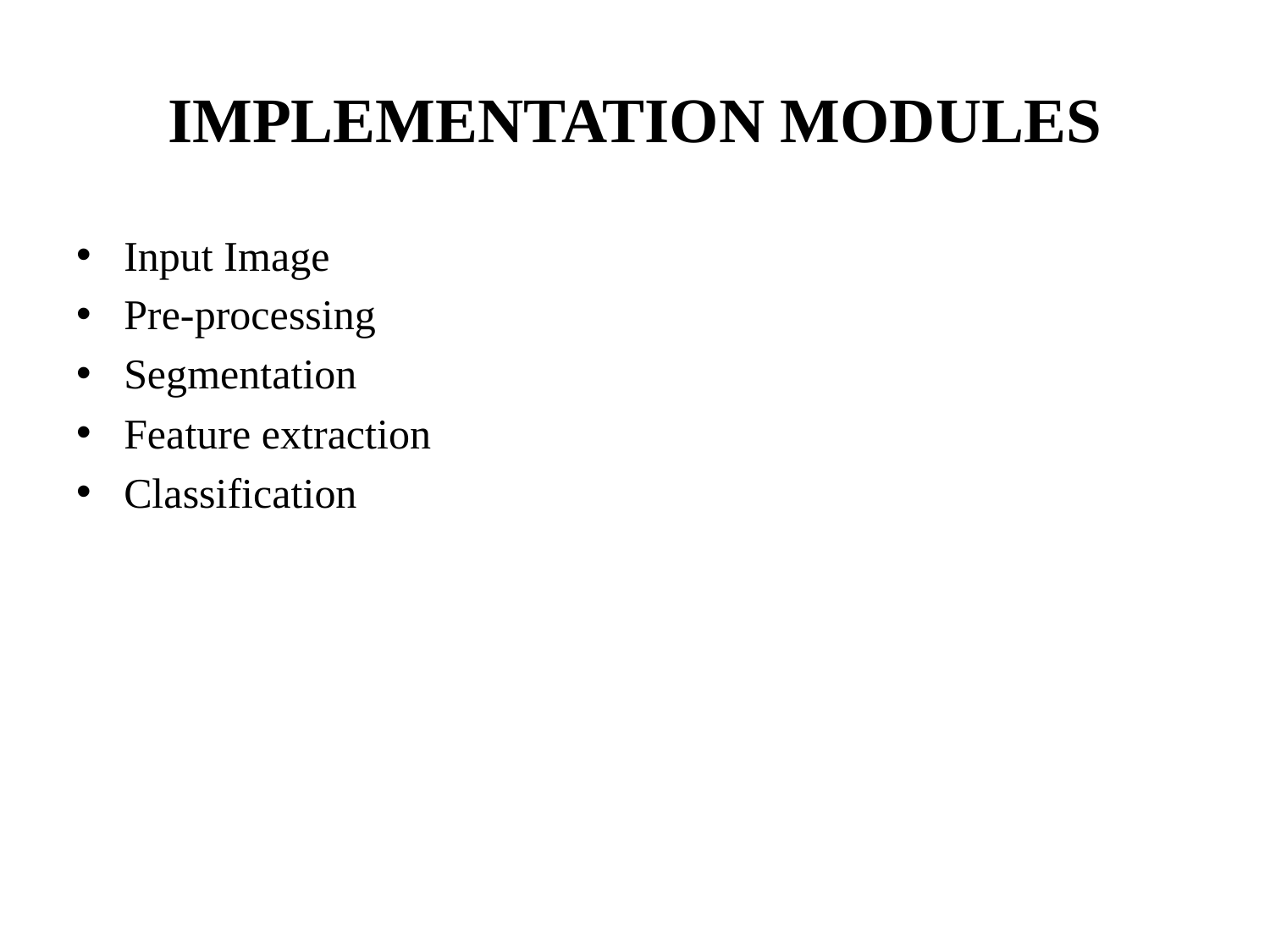

# IMPLEMENTATION MODULES
Input Image
Pre-processing
Segmentation
Feature extraction
Classification